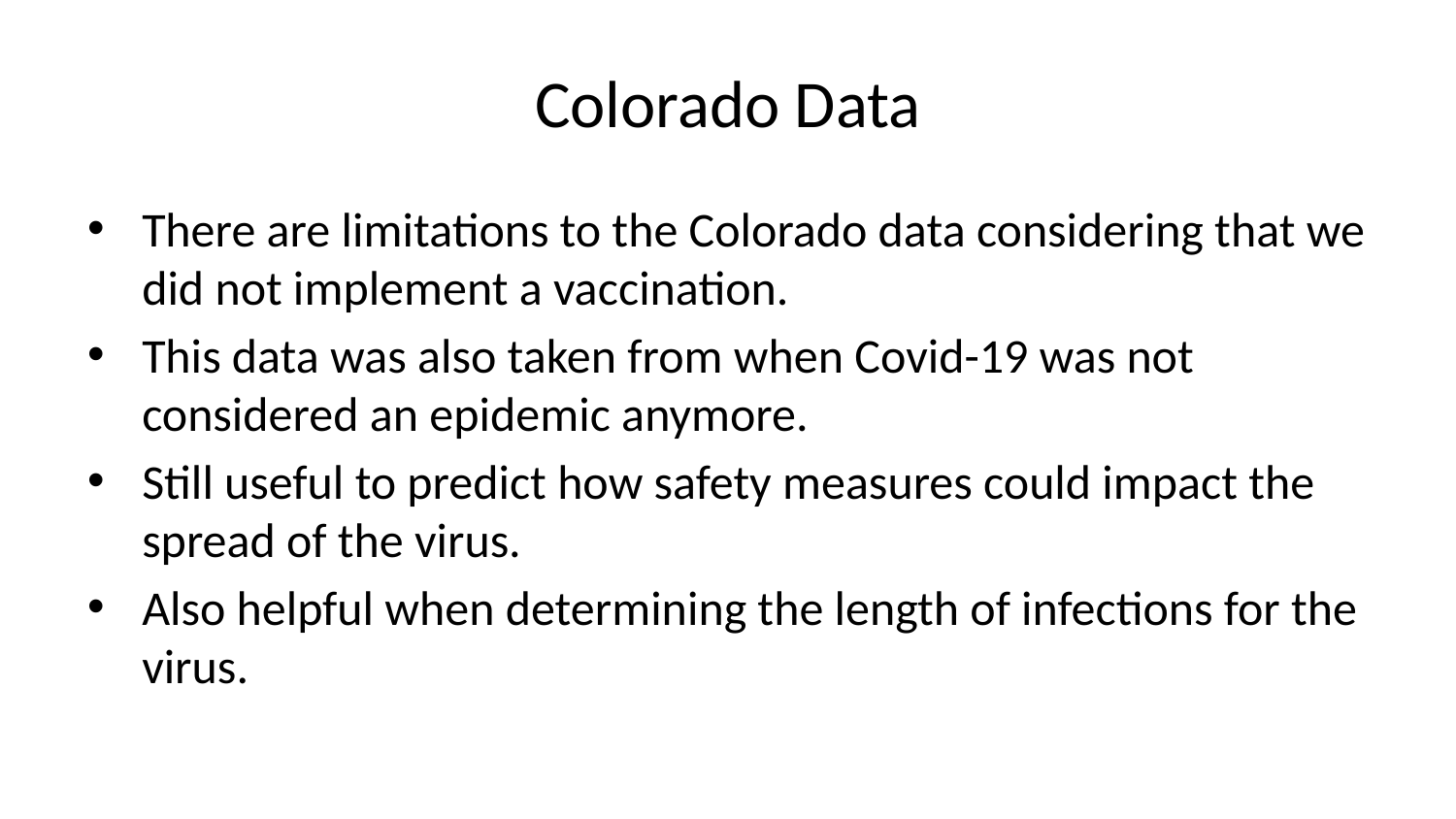

# Colorado Data
There are limitations to the Colorado data considering that we did not implement a vaccination.
This data was also taken from when Covid-19 was not considered an epidemic anymore.
Still useful to predict how safety measures could impact the spread of the virus.
Also helpful when determining the length of infections for the virus.